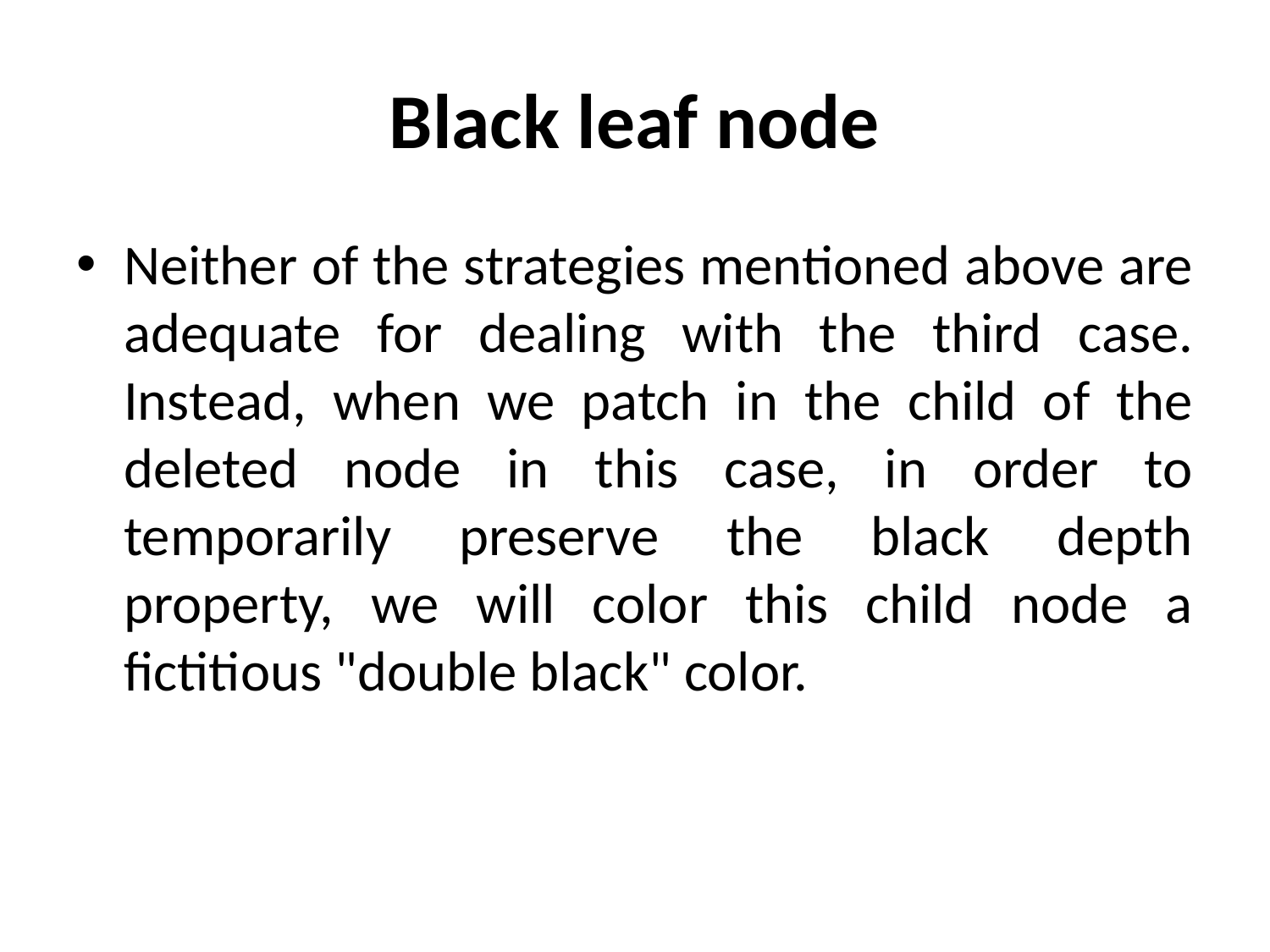

# Black leaf node
Neither of the strategies mentioned above are adequate for dealing with the third case. Instead, when we patch in the child of the deleted node in this case, in order to temporarily preserve the black depth property, we will color this child node a fictitious "double black" color.